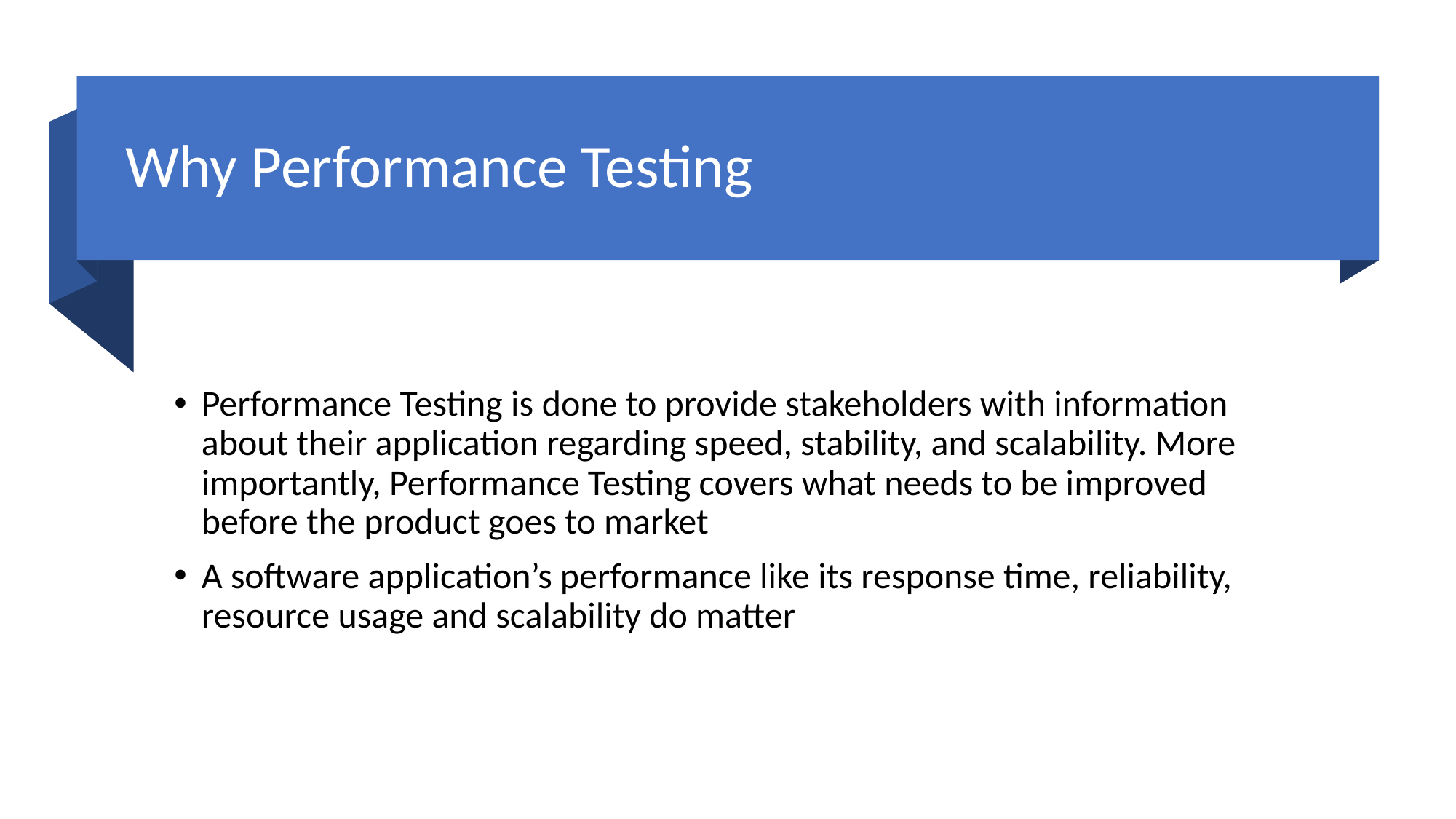

# Why Performance Testing

Performance Testing is done to provide stakeholders with information about their application regarding speed, stability, and scalability. More importantly, Performance Testing covers what needs to be improved before the product goes to market
A software application’s performance like its response time, reliability, resource usage and scalability do matter